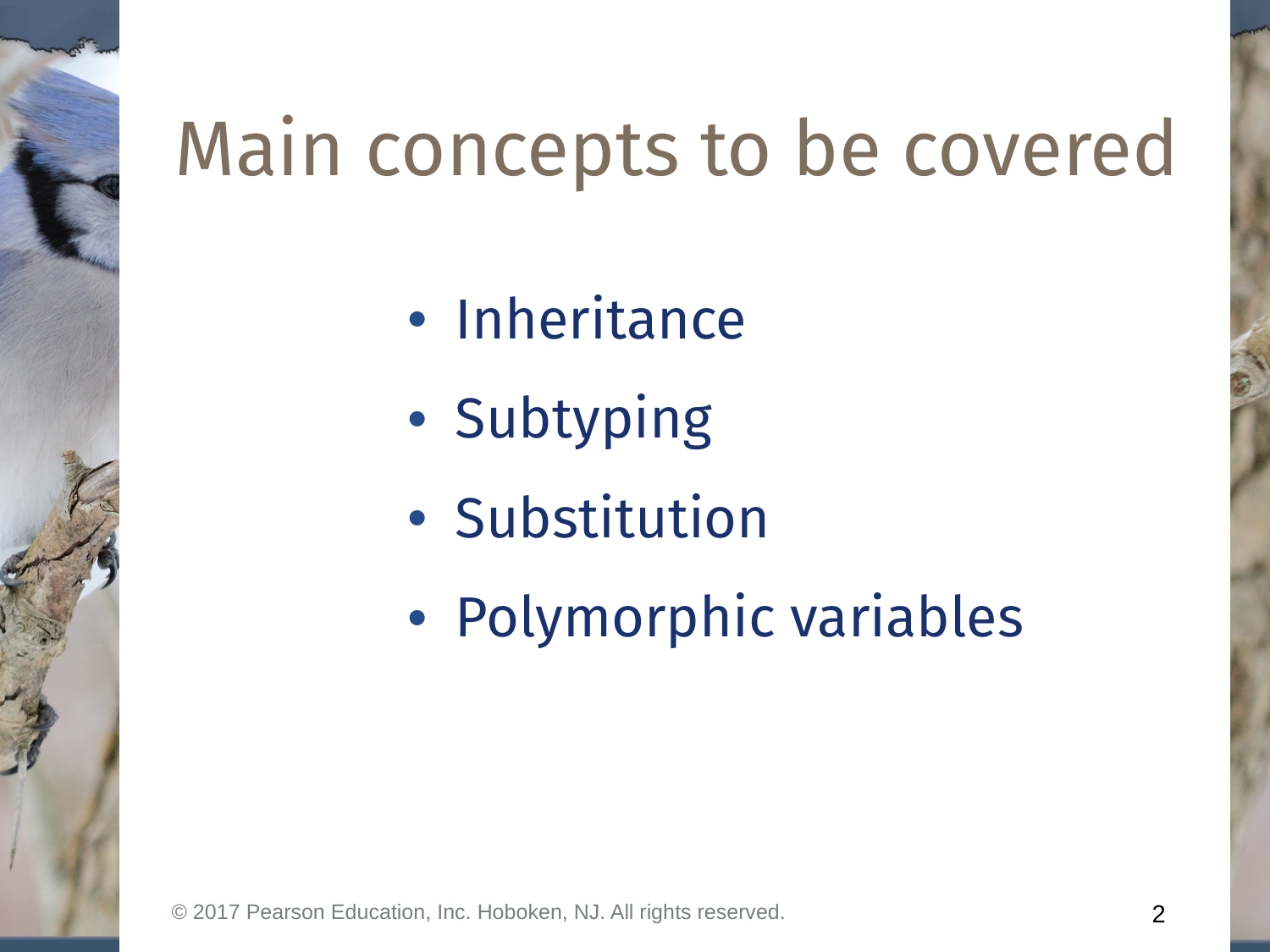

# Main concepts to be covered
Inheritance
Subtyping
Substitution
Polymorphic variables
© 2017 Pearson Education, Inc. Hoboken, NJ. All rights reserved.